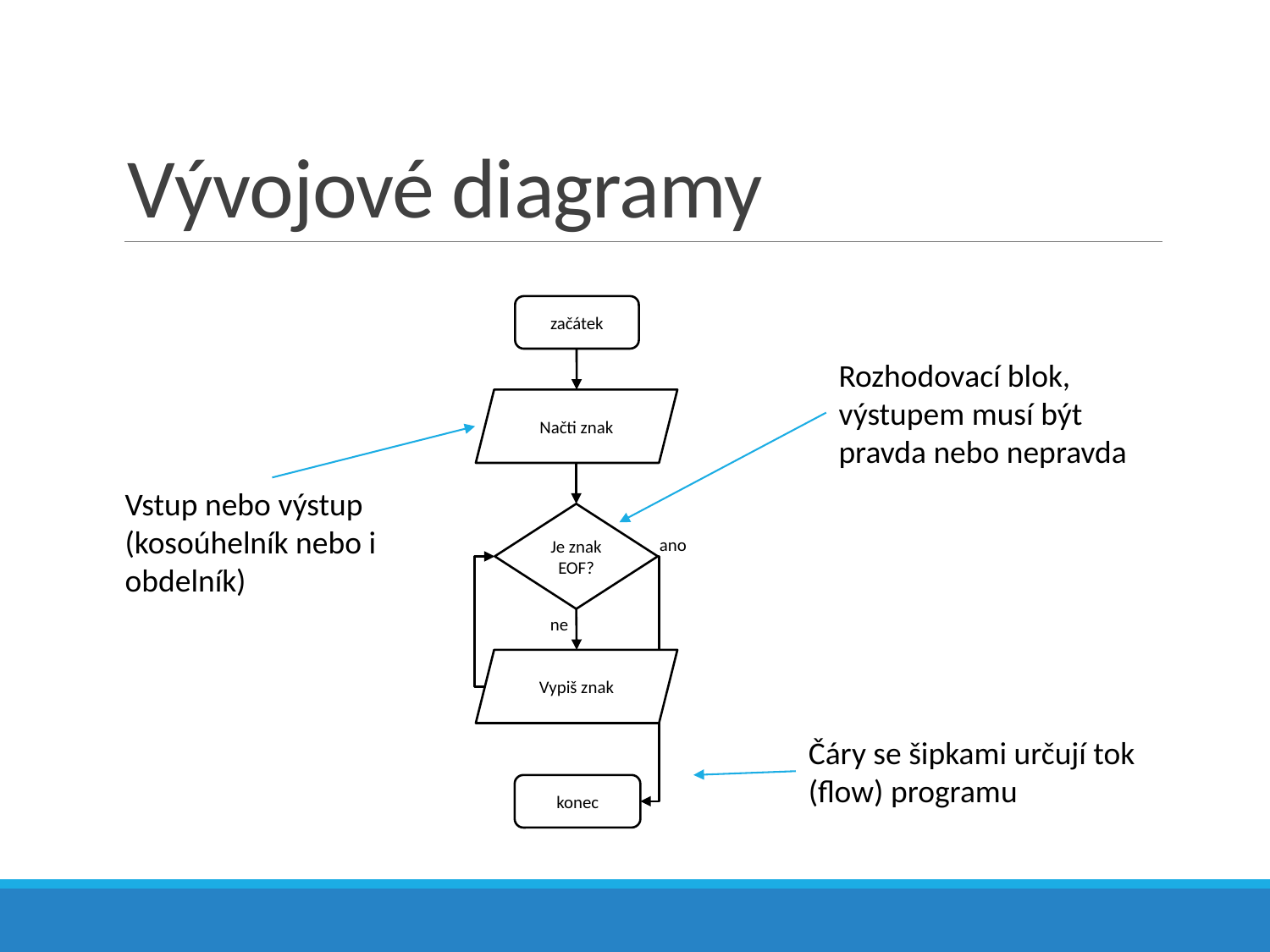

# Vývojové diagramy
začátek
Rozhodovací blok, výstupem musí být pravda nebo nepravda
Načti znak
Vstup nebo výstup (kosoúhelník nebo i obdelník)
Je znak EOF?
ano
ne
Vypiš znak
Čáry se šipkami určují tok (flow) programu
konec